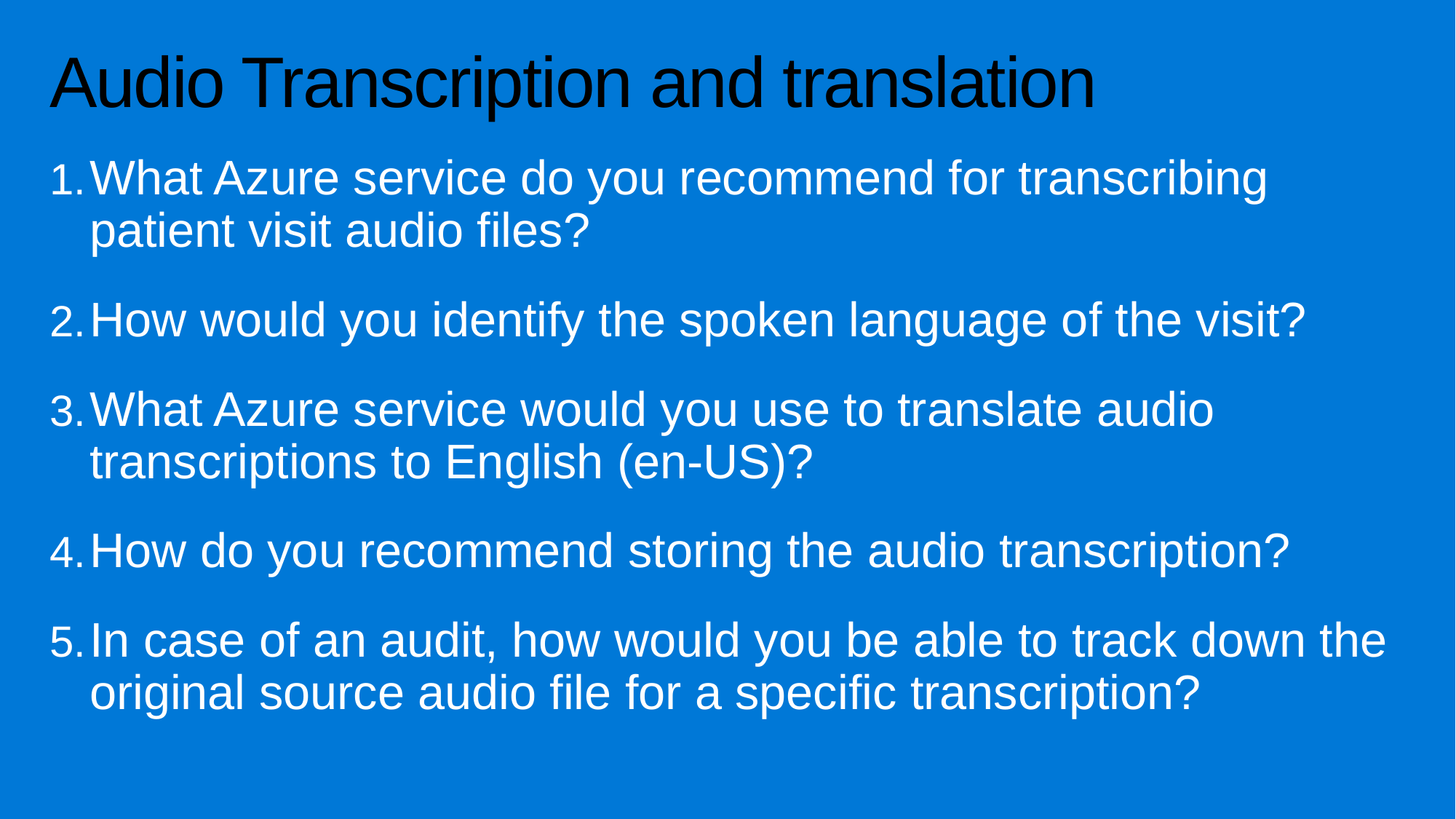

# Audio Transcription and translation
What Azure service do you recommend for transcribing patient visit audio files?
How would you identify the spoken language of the visit?
What Azure service would you use to translate audio transcriptions to English (en-US)?
How do you recommend storing the audio transcription?
In case of an audit, how would you be able to track down the original source audio file for a specific transcription?